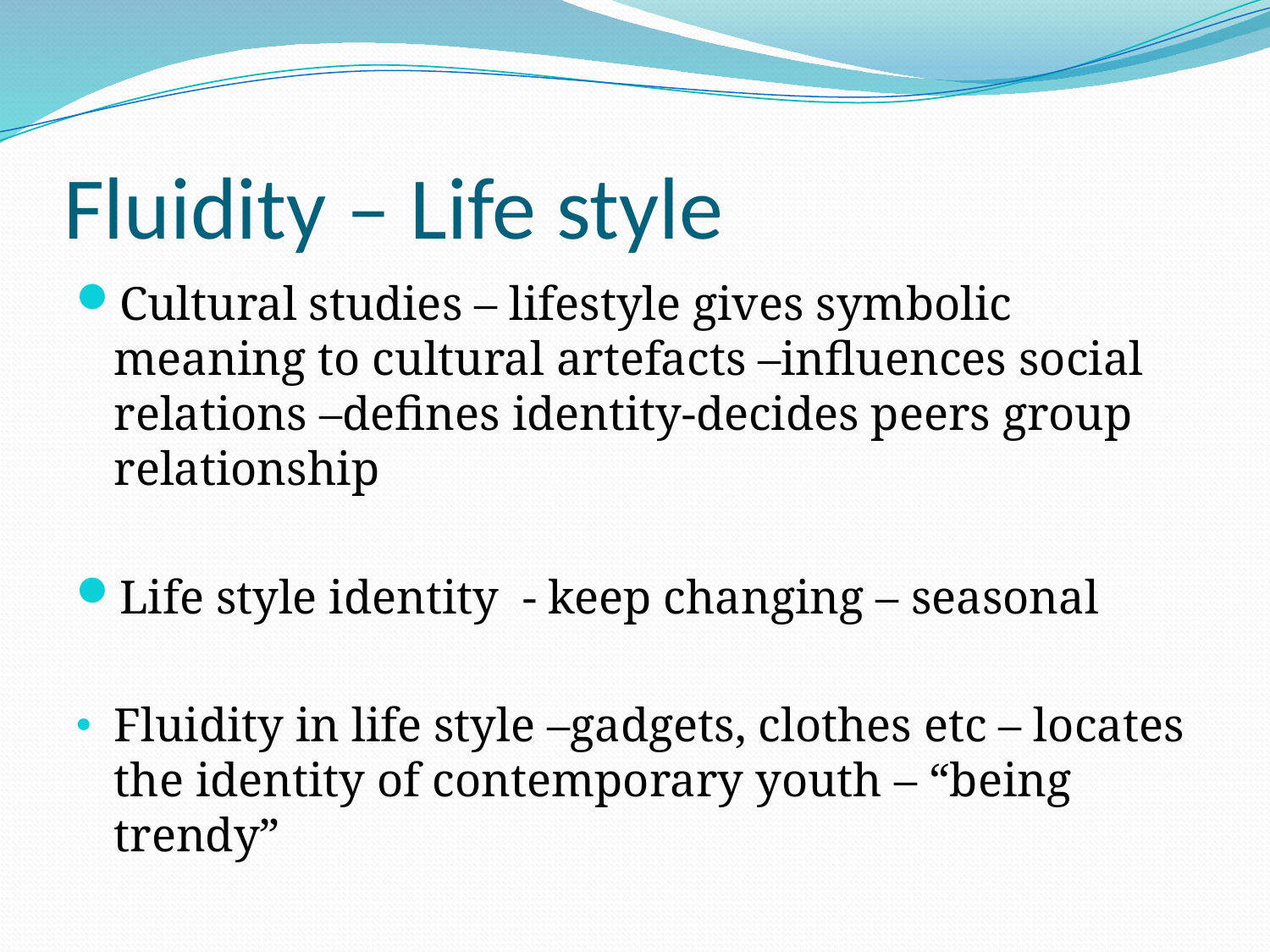

# Fluidity – Life style
Cultural studies – lifestyle gives symbolic meaning to cultural artefacts –influences social relations –defines identity-decides peers group relationship

Life style identity  - keep changing – seasonal

Fluidity in life style –gadgets, clothes etc – locates the identity of contemporary youth – “being trendy”